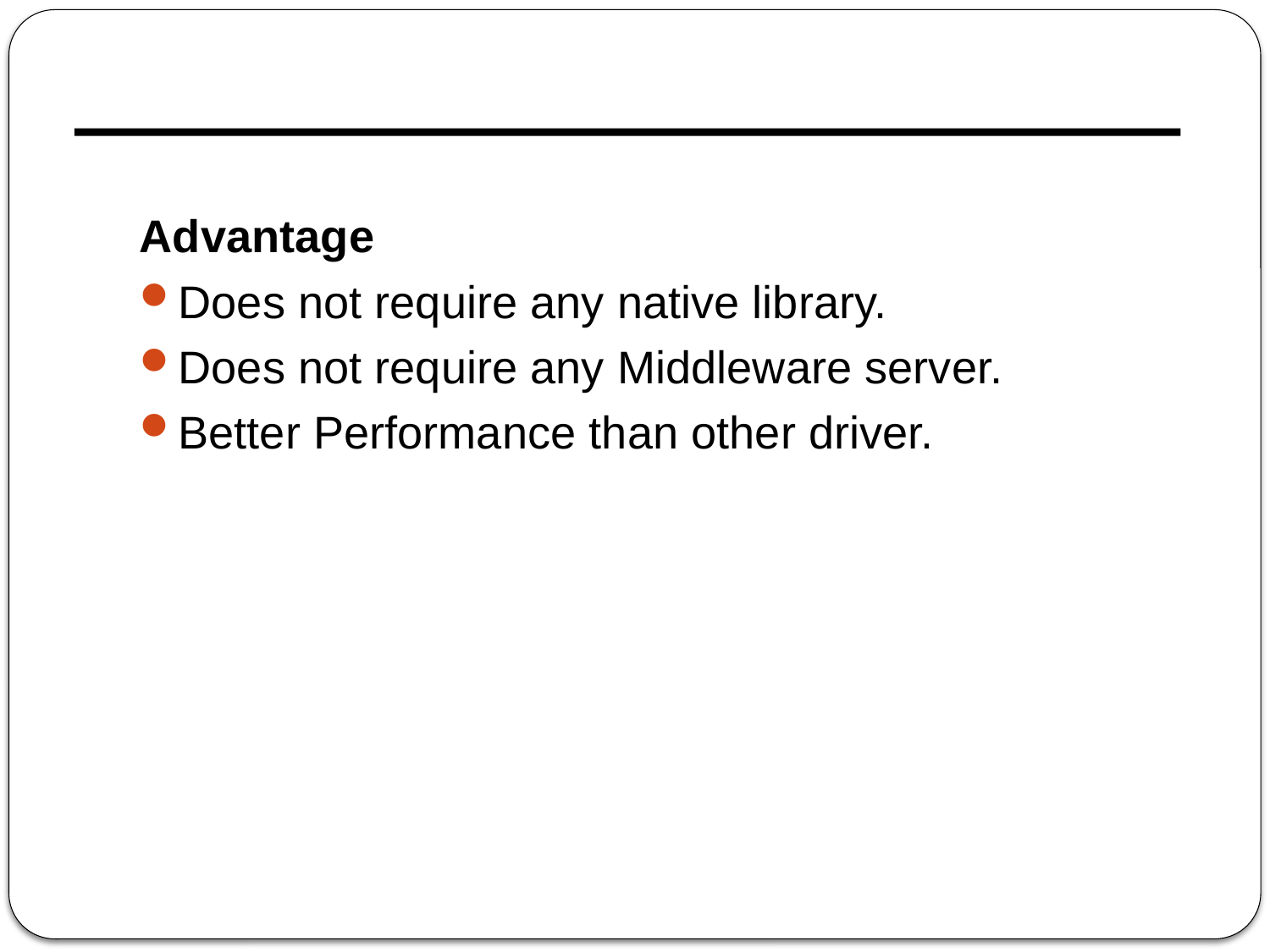

Advantage
Does not require any native library.
Does not require any Middleware server.
Better Performance than other driver.